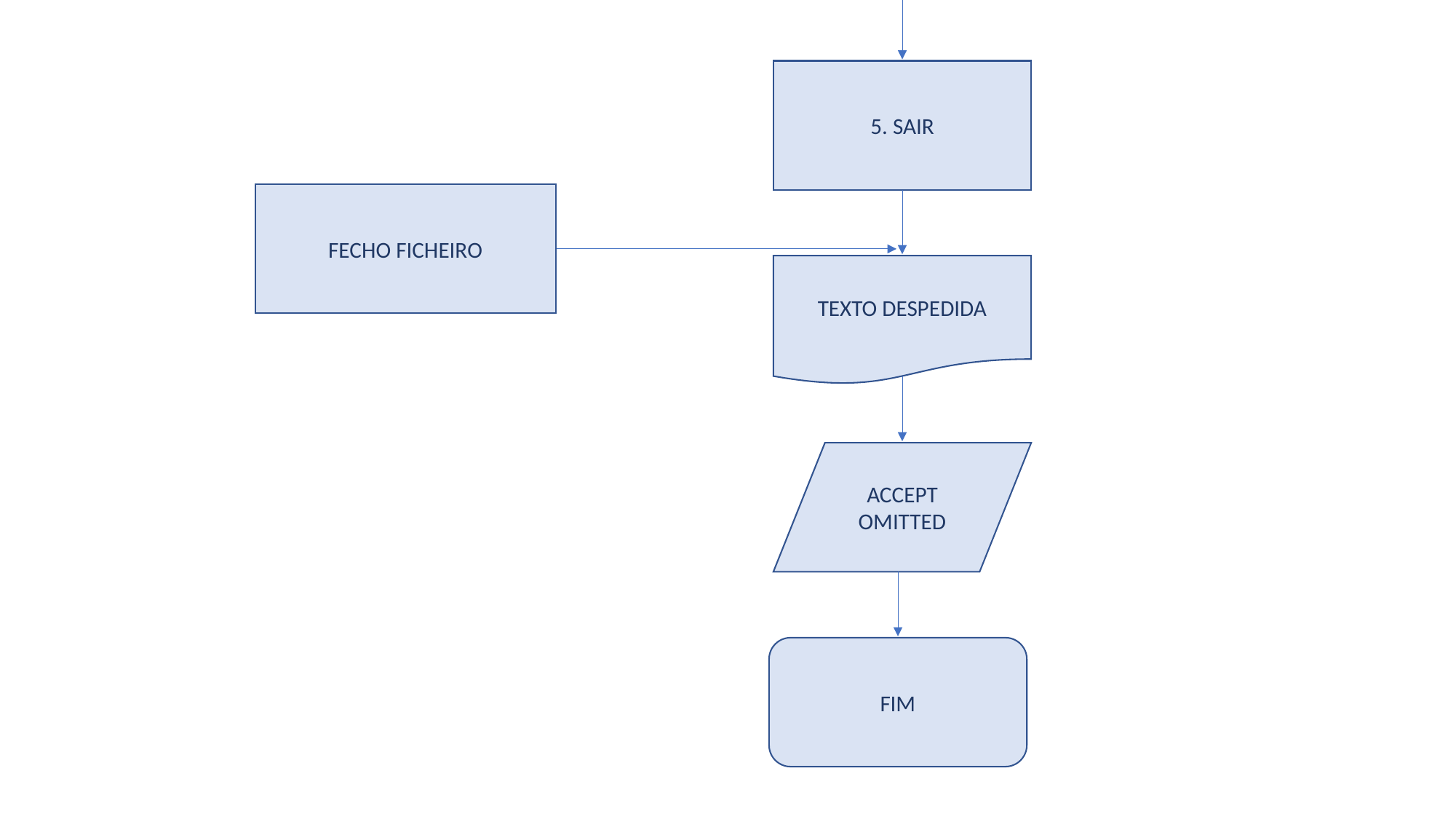

5. SAIR
FECHO FICHEIRO
TEXTO DESPEDIDA
ACCEPT OMITTED
FIM